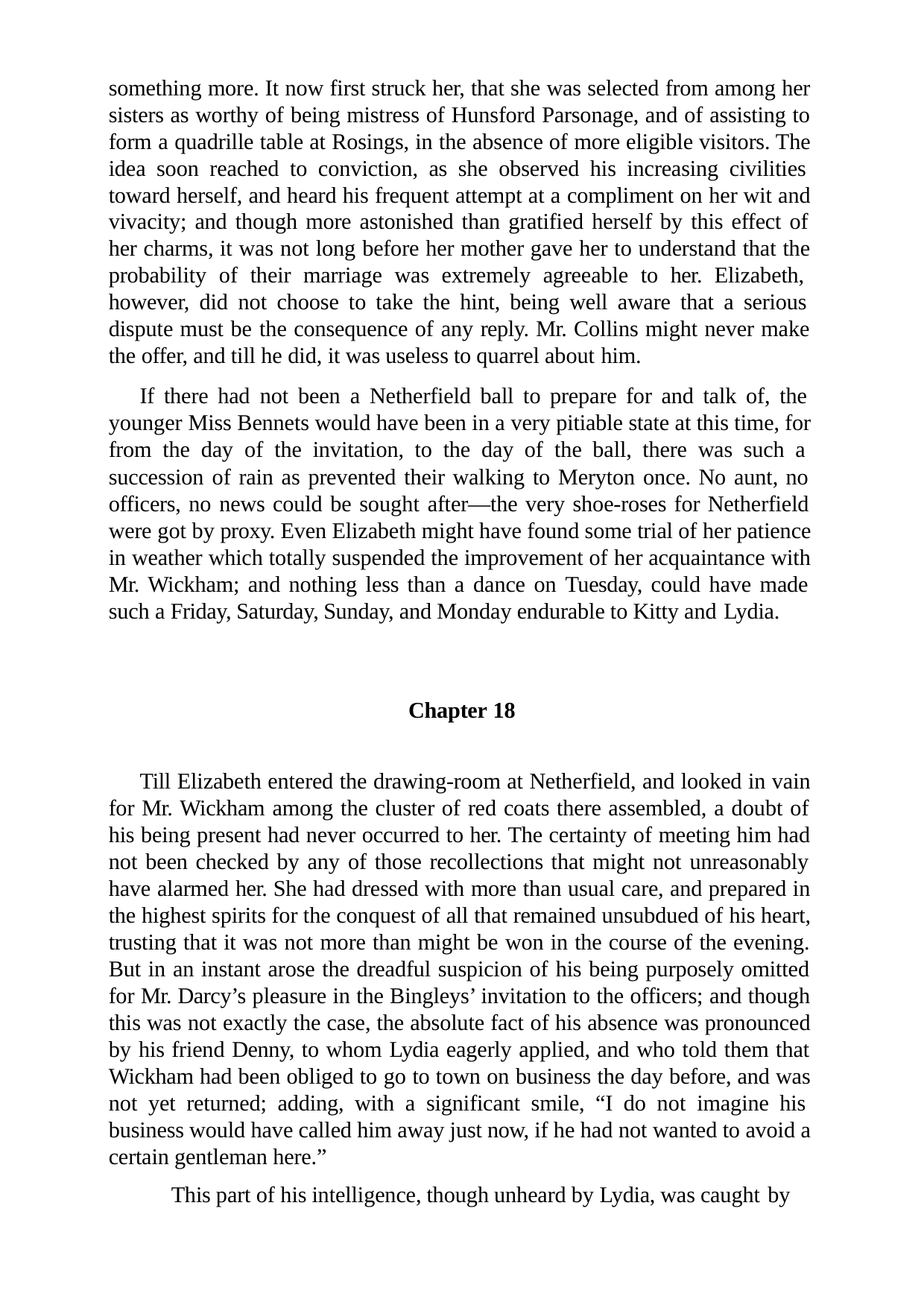

something more. It now first struck her, that she was selected from among her  sisters as worthy of being mistress of Hunsford Parsonage, and of assisting to  form a quadrille table at Rosings, in the absence of more eligible visitors. The  idea soon reached to conviction, as she observed his increasing civilities  toward herself, and heard his frequent attempt at a compliment on her wit and  vivacity; and though more astonished than gratified herself by this effect of  her charms, it was not long before her mother gave her to understand that the  probability of their marriage was extremely agreeable to her. Elizabeth,  however, did not choose to take the hint, being well aware that a serious  dispute must be the consequence of any reply. Mr. Collins might never make  the offer, and till he did, it was useless to quarrel about him.
If there had not been a Netherfield ball to prepare for and talk of, the  younger Miss Bennets would have been in a very pitiable state at this time, for  from the day of the invitation, to the day of the ball, there was such a  succession of rain as prevented their walking to Meryton once. No aunt, no  officers, no news could be sought after—the very shoe-roses for Netherfield  were got by proxy. Even Elizabeth might have found some trial of her patience  in weather which totally suspended the improvement of her acquaintance with  Mr. Wickham; and nothing less than a dance on Tuesday, could have made  such a Friday, Saturday, Sunday, and Monday endurable to Kitty and Lydia.
Chapter 18

Till Elizabeth entered the drawing-room at Netherfield, and looked in vain  for Mr. Wickham among the cluster of red coats there assembled, a doubt of  his being present had never occurred to her. The certainty of meeting him had  not been checked by any of those recollections that might not unreasonably  have alarmed her. She had dressed with more than usual care, and prepared in  the highest spirits for the conquest of all that remained unsubdued of his heart,  trusting that it was not more than might be won in the course of the evening.  But in an instant arose the dreadful suspicion of his being purposely omitted  for Mr. Darcy’s pleasure in the Bingleys’ invitation to the officers; and though  this was not exactly the case, the absolute fact of his absence was pronounced  by his friend Denny, to whom Lydia eagerly applied, and who told them that  Wickham had been obliged to go to town on business the day before, and was  not yet returned; adding, with a significant smile, “I do not imagine his  business would have called him away just now, if he had not wanted to avoid a  certain gentleman here.”
This part of his intelligence, though unheard by Lydia, was caught by